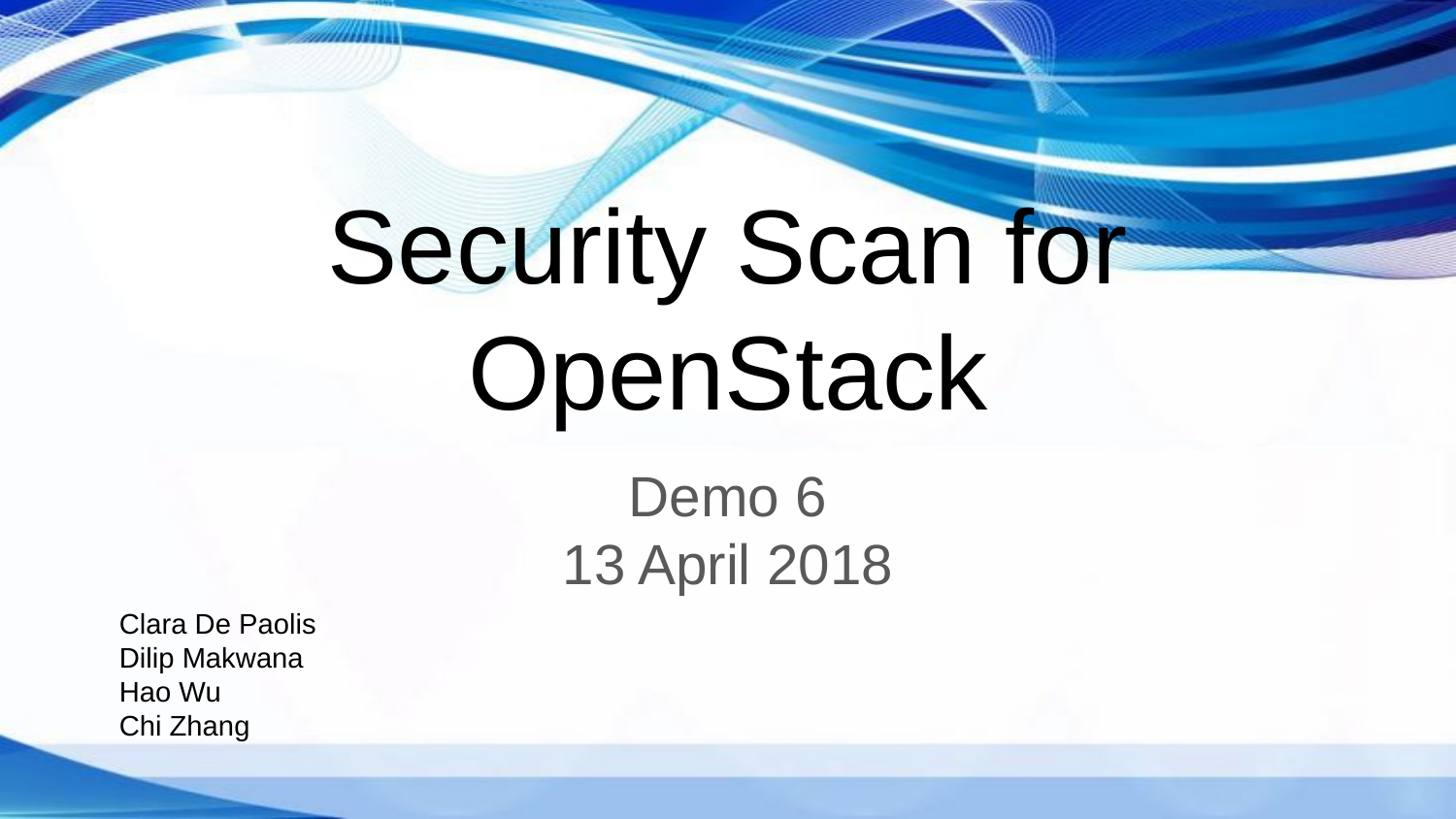

# Security Scan for OpenStack
Demo 6
13 April 2018
Clara De Paolis
Dilip Makwana
Hao Wu
Chi Zhang